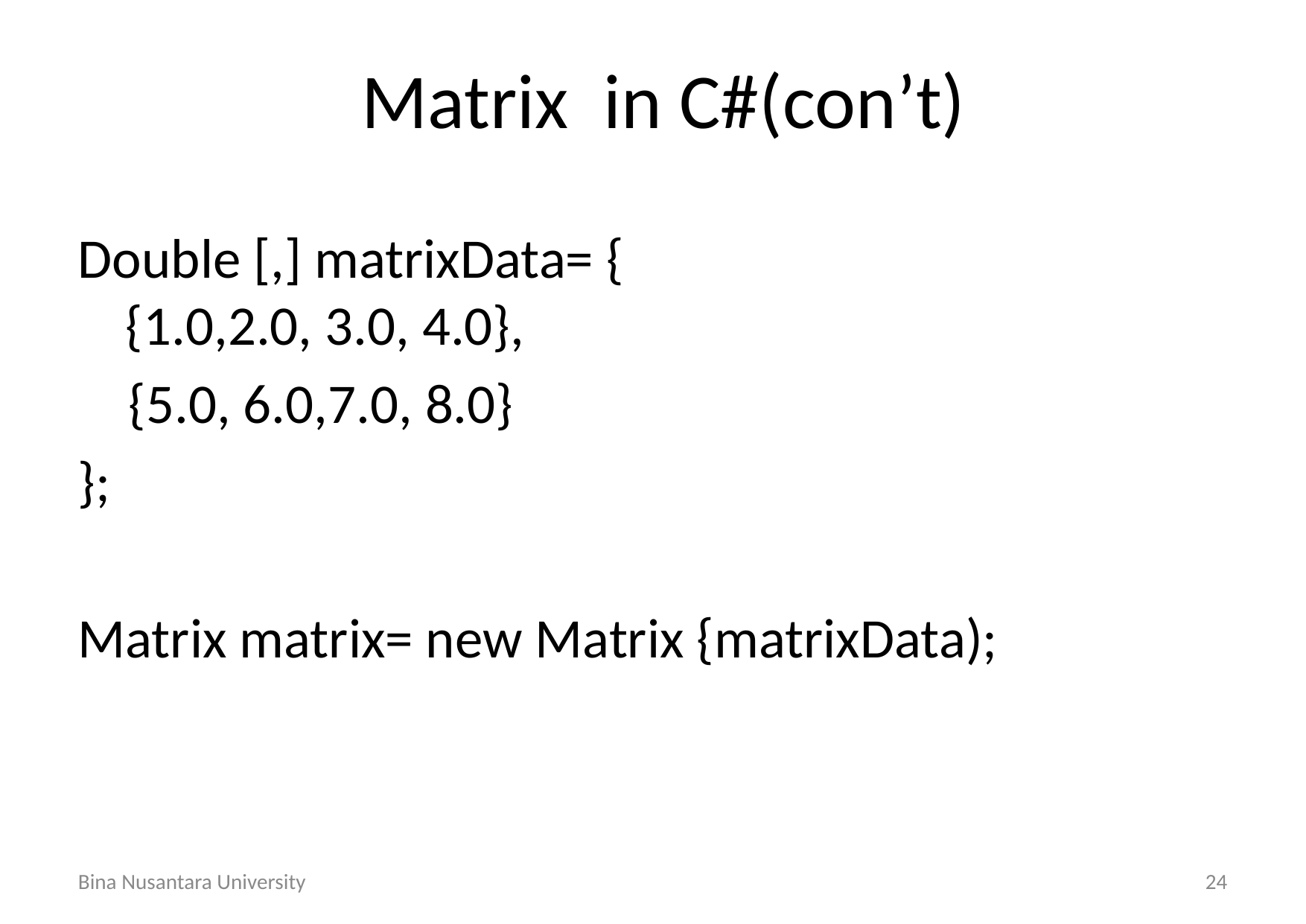

# Matrix  in C#(con’t)
Double [,] matrixData= {
{1.0,2.0, 3.0, 4.0},
    {5.0, 6.0,7.0, 8.0}
};

Matrix matrix= new Matrix {matrixData);
Bina Nusantara University
24